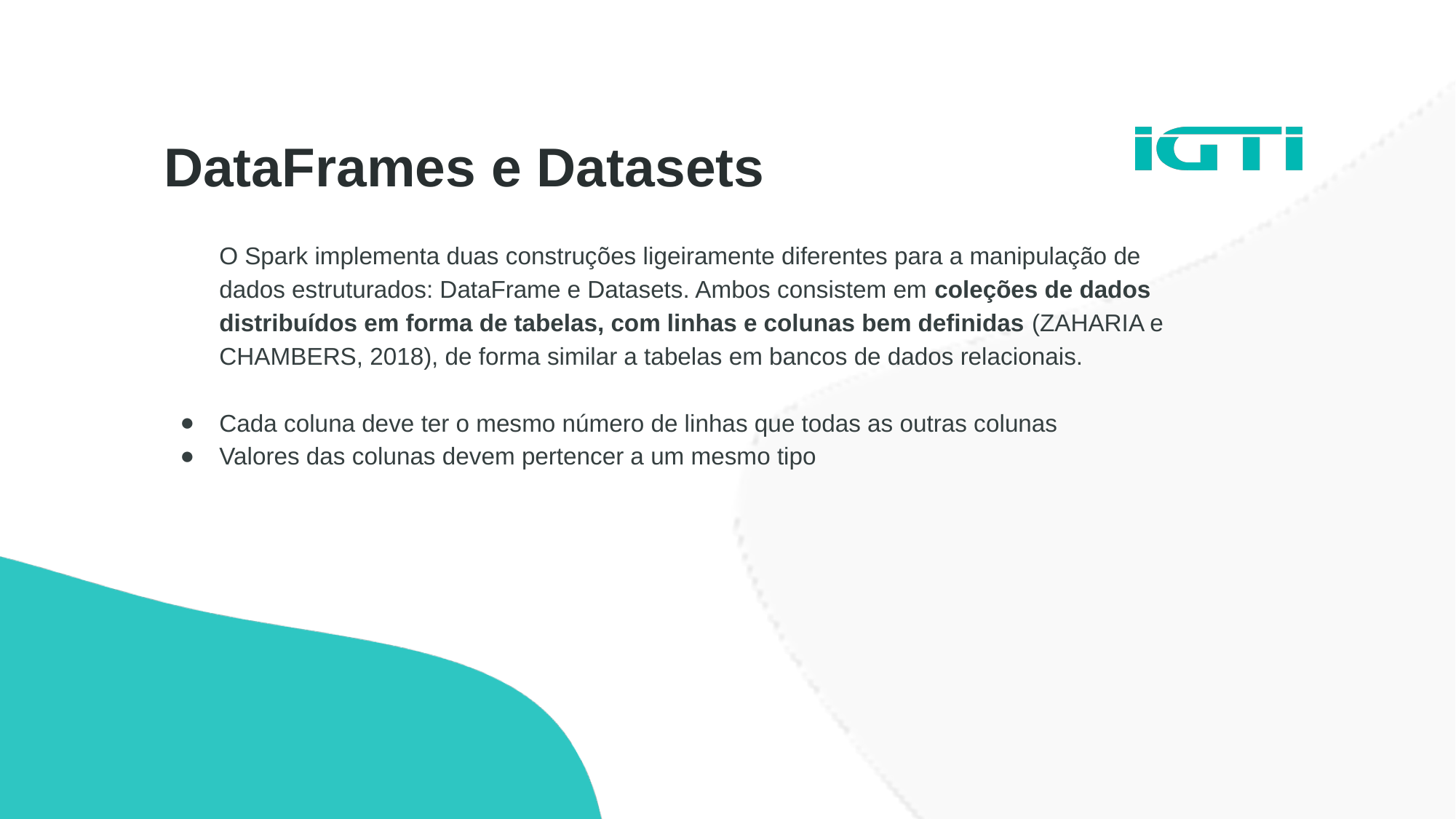

DataFrames e Datasets
O Spark implementa duas construções ligeiramente diferentes para a manipulação de dados estruturados: DataFrame e Datasets. Ambos consistem em coleções de dados distribuídos em forma de tabelas, com linhas e colunas bem definidas (ZAHARIA e CHAMBERS, 2018), de forma similar a tabelas em bancos de dados relacionais.

Cada coluna deve ter o mesmo número de linhas que todas as outras colunas
Valores das colunas devem pertencer a um mesmo tipo